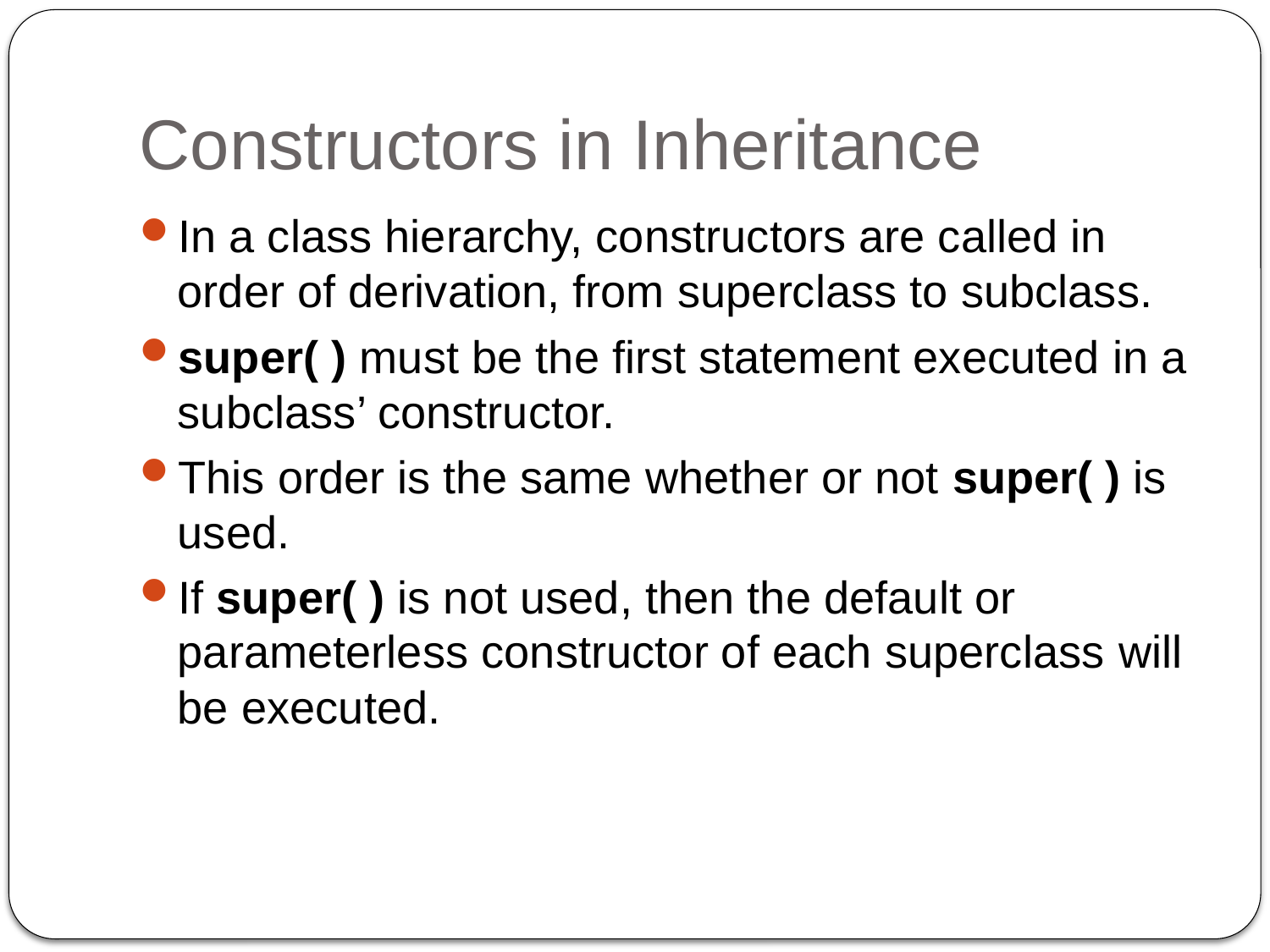

# Constructors in Inheritance
In a class hierarchy, constructors are called in order of derivation, from superclass to subclass.
super( ) must be the first statement executed in a subclass’ constructor.
This order is the same whether or not super( ) is used.
If super( ) is not used, then the default or parameterless constructor of each superclass will be executed.